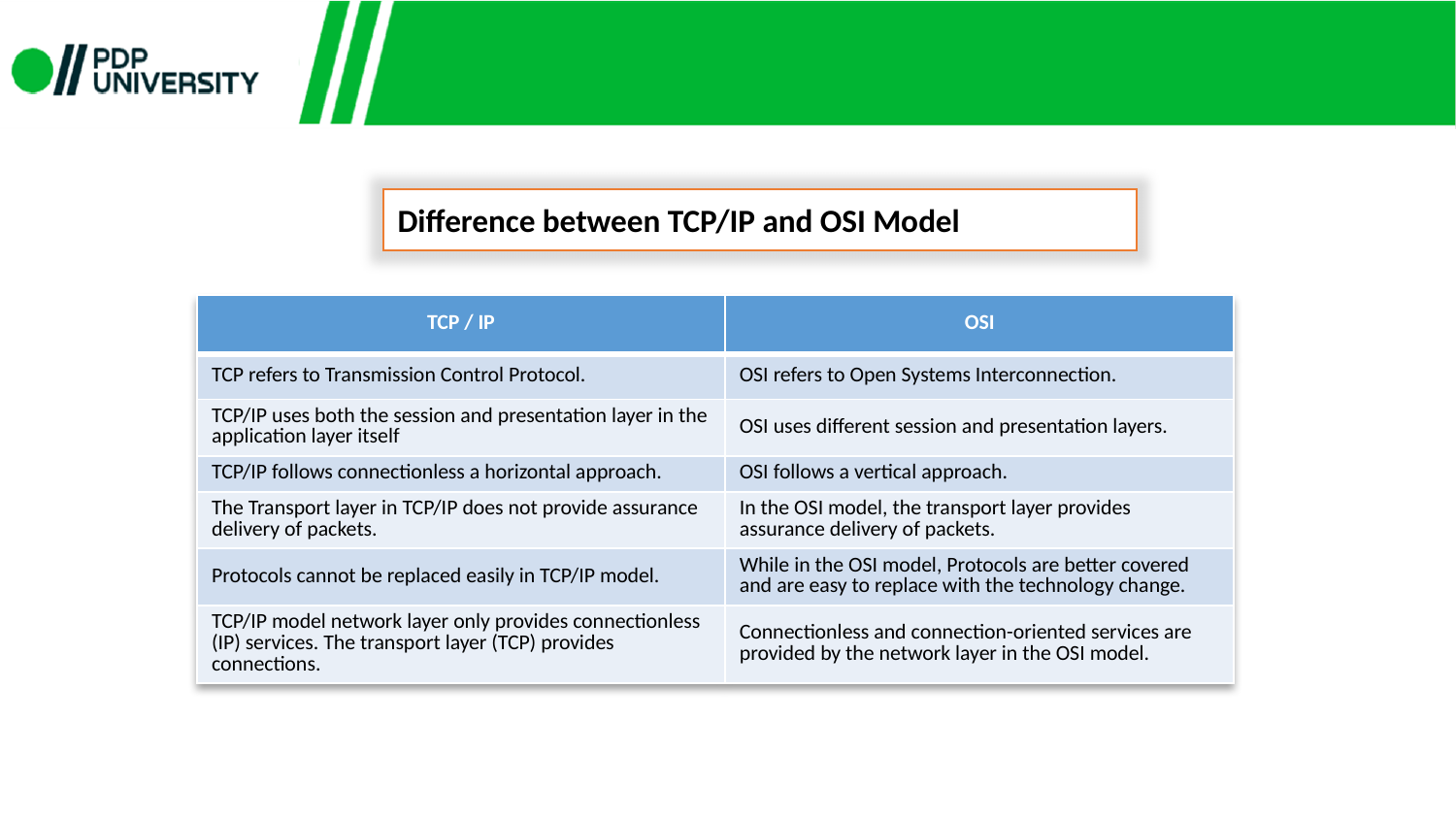

Difference between TCP/IP and OSI Model
| TCP / IP | OSI |
| --- | --- |
| TCP refers to Transmission Control Protocol. | OSI refers to Open Systems Interconnection. |
| TCP/IP uses both the session and presentation layer in the application layer itself | OSI uses different session and presentation layers. |
| TCP/IP follows connectionless a horizontal approach. | OSI follows a vertical approach. |
| The Transport layer in TCP/IP does not provide assurance delivery of packets. | In the OSI model, the transport layer provides assurance delivery of packets. |
| Protocols cannot be replaced easily in TCP/IP model. | While in the OSI model, Protocols are better covered and are easy to replace with the technology change. |
| TCP/IP model network layer only provides connectionless (IP) services. The transport layer (TCP) provides connections. | Connectionless and connection-oriented services are provided by the network layer in the OSI model. |